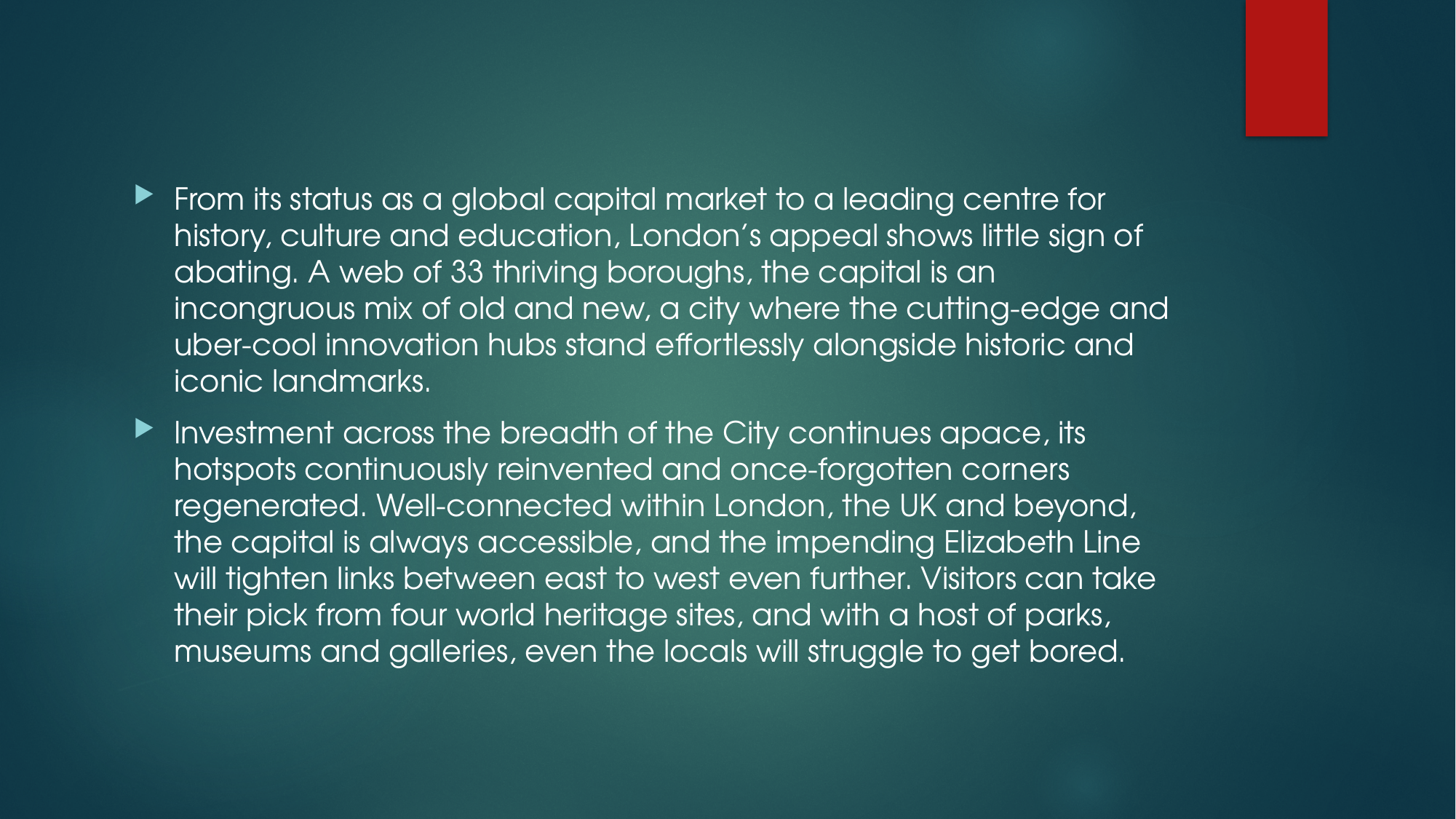

From its status as a global capital market to a leading centre for history, culture and education, London’s appeal shows little sign of abating. A web of 33 thriving boroughs, the capital is an incongruous mix of old and new, a city where the cutting-edge and uber-cool innovation hubs stand effortlessly alongside historic and iconic landmarks.
Investment across the breadth of the City continues apace, its hotspots continuously reinvented and once-forgotten corners regenerated. Well-connected within London, the UK and beyond, the capital is always accessible, and the impending Elizabeth Line will tighten links between east to west even further. Visitors can take their pick from four world heritage sites, and with a host of parks, museums and galleries, even the locals will struggle to get bored.